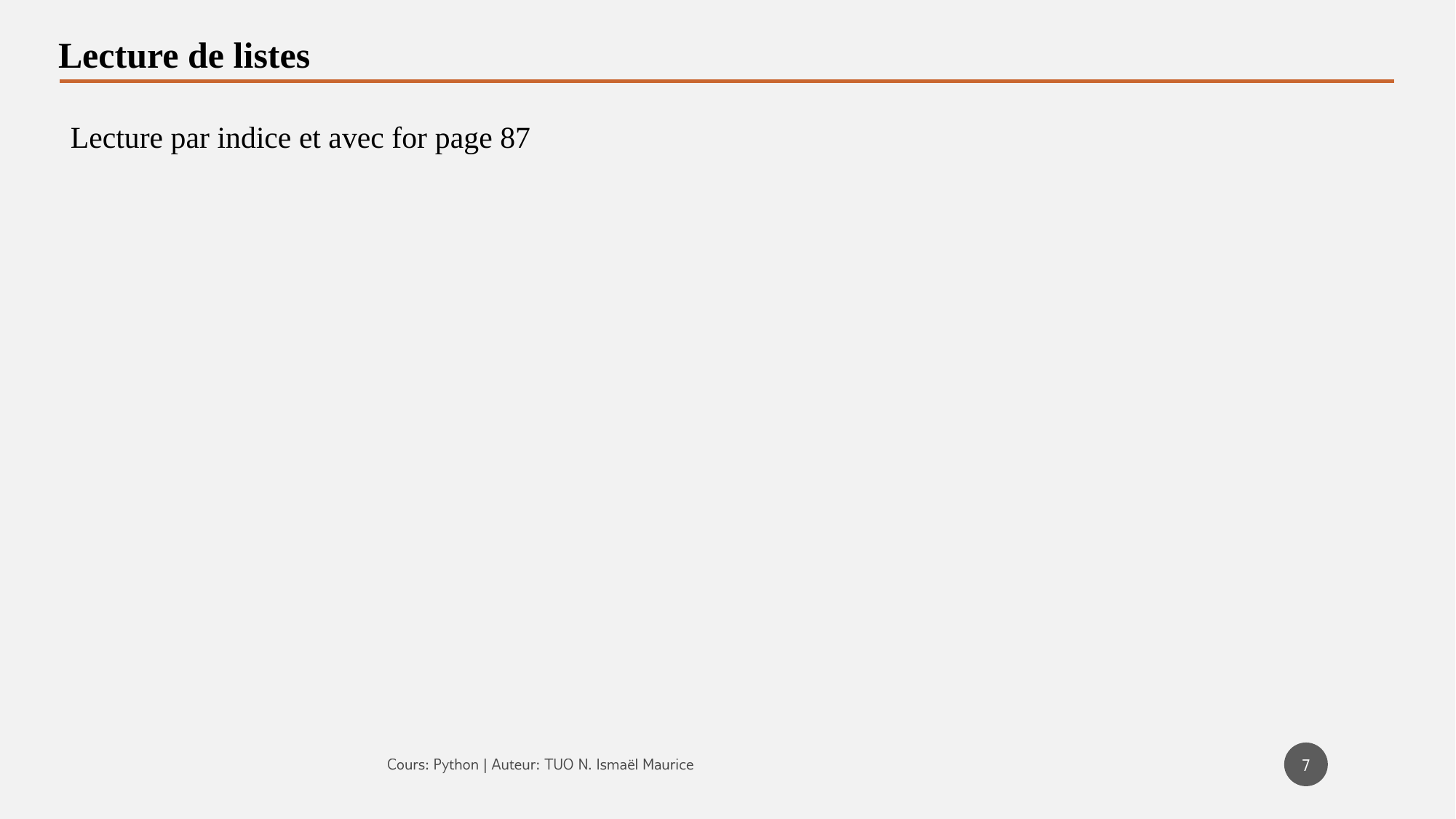

Lecture de listes
Lecture par indice et avec for page 87
7
Cours: Python | Auteur: TUO N. Ismaël Maurice